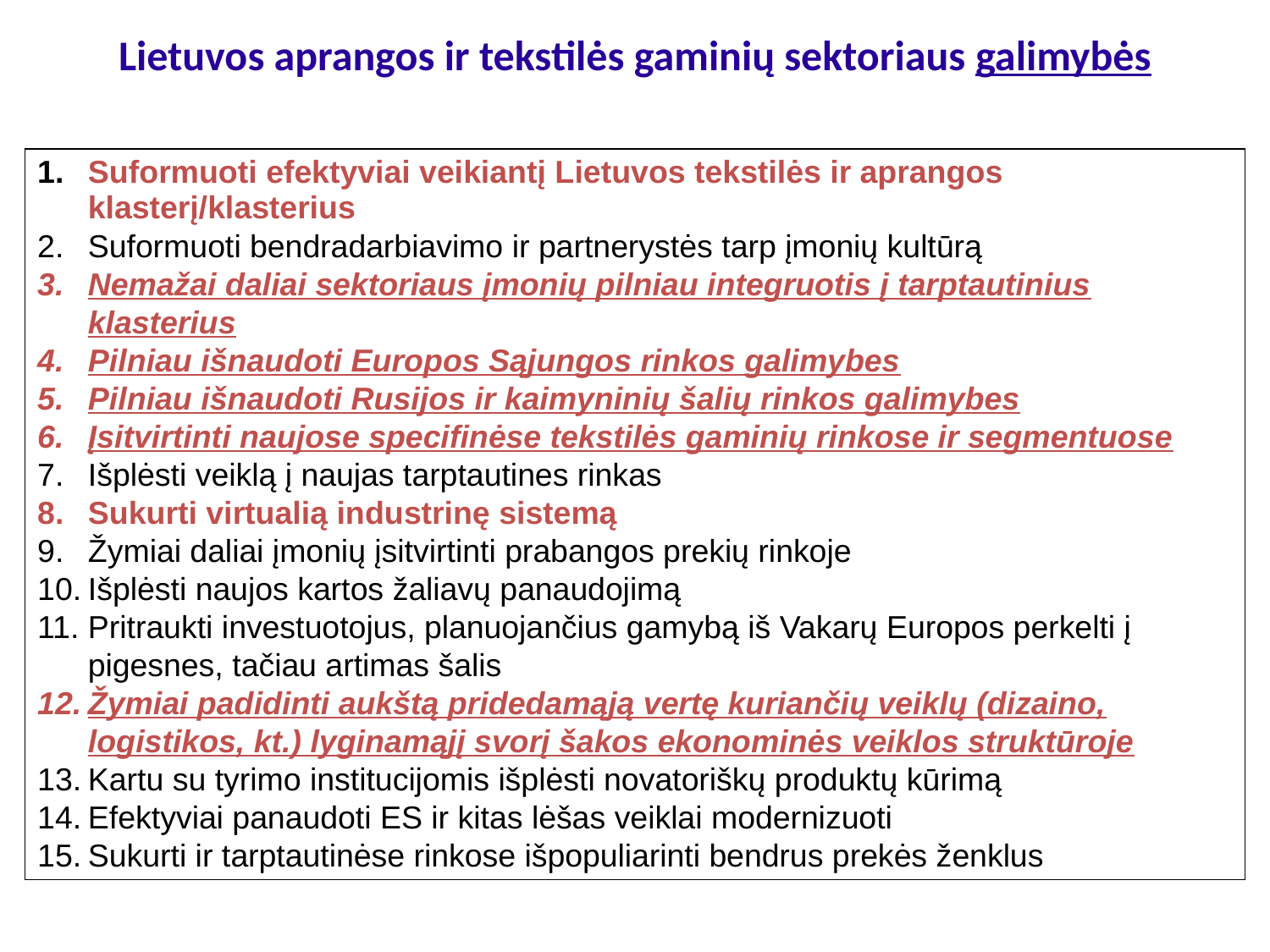

Lietuvos aprangos ir tekstilės gaminių sektoriaus galimybės
Suformuoti efektyviai veikiantį Lietuvos tekstilės ir aprangos klasterį/klasterius
Suformuoti bendradarbiavimo ir partnerystės tarp įmonių kultūrą
Nemažai daliai sektoriaus įmonių pilniau integruotis į tarptautinius klasterius
Pilniau išnaudoti Europos Sąjungos rinkos galimybes
Pilniau išnaudoti Rusijos ir kaimyninių šalių rinkos galimybes
Įsitvirtinti naujose specifinėse tekstilės gaminių rinkose ir segmentuose
Išplėsti veiklą į naujas tarptautines rinkas
Sukurti virtualią industrinę sistemą
Žymiai daliai įmonių įsitvirtinti prabangos prekių rinkoje
Išplėsti naujos kartos žaliavų panaudojimą
Pritraukti investuotojus, planuojančius gamybą iš Vakarų Europos perkelti į pigesnes, tačiau artimas šalis
Žymiai padidinti aukštą pridedamąją vertę kuriančių veiklų (dizaino, logistikos, kt.) lyginamąjį svorį šakos ekonominės veiklos struktūroje
Kartu su tyrimo institucijomis išplėsti novatoriškų produktų kūrimą
Efektyviai panaudoti ES ir kitas lėšas veiklai modernizuoti
Sukurti ir tarptautinėse rinkose išpopuliarinti bendrus prekės ženklus